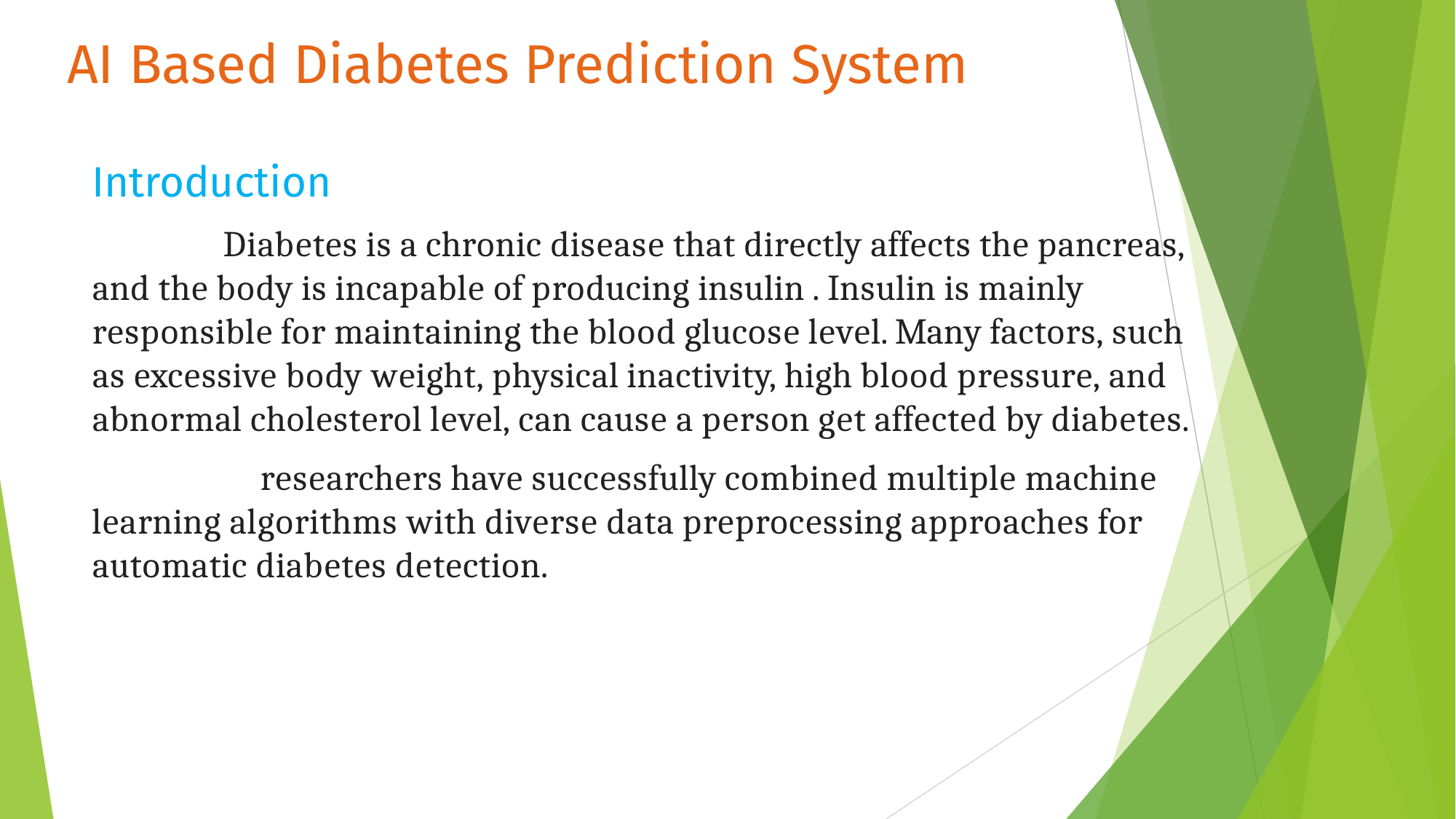

# AI Based Diabetes Prediction System
Introduction
                  Diabetes is a chronic disease that directly affects the pancreas, and the body is incapable of producing insulin . Insulin is mainly responsible for maintaining the blood glucose level. Many factors, such as excessive body weight, physical inactivity, high blood pressure, and abnormal cholesterol level, can cause a person get affected by diabetes.
                     researchers have successfully combined multiple machine learning algorithms with diverse data preprocessing approaches for automatic diabetes detection.